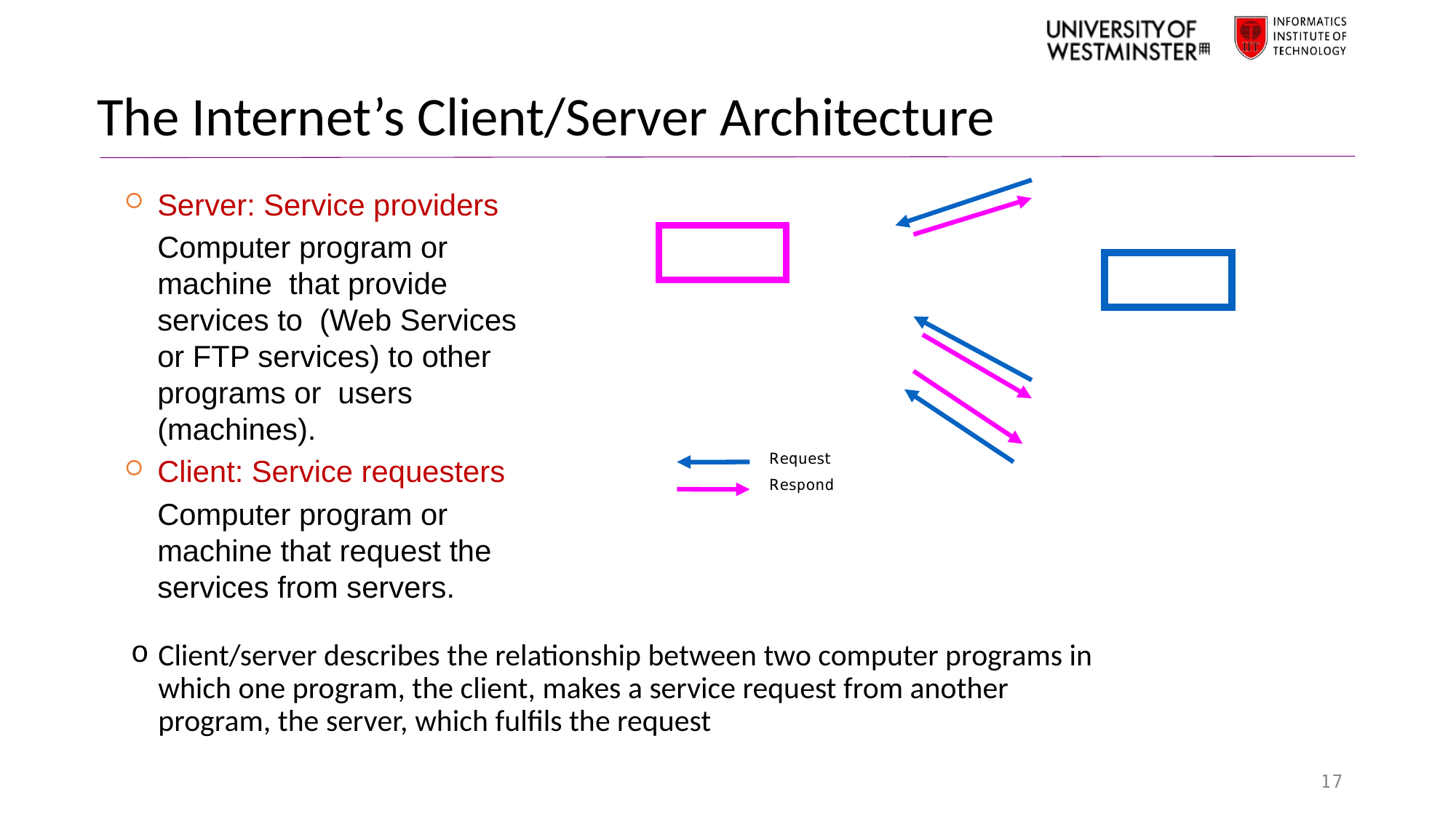

# The Internet’s Client/Server Architecture

Server: Service providers
	Computer program or machine  that provide services to  (Web Services or FTP services) to other programs or  users (machines).
Client: Service requesters
	Computer program or machine that request the services from servers.

Request
Respond

Client/server describes the relationship between two computer programs in which one program, the client, makes a service request from another program, the server, which fulfils the request
17